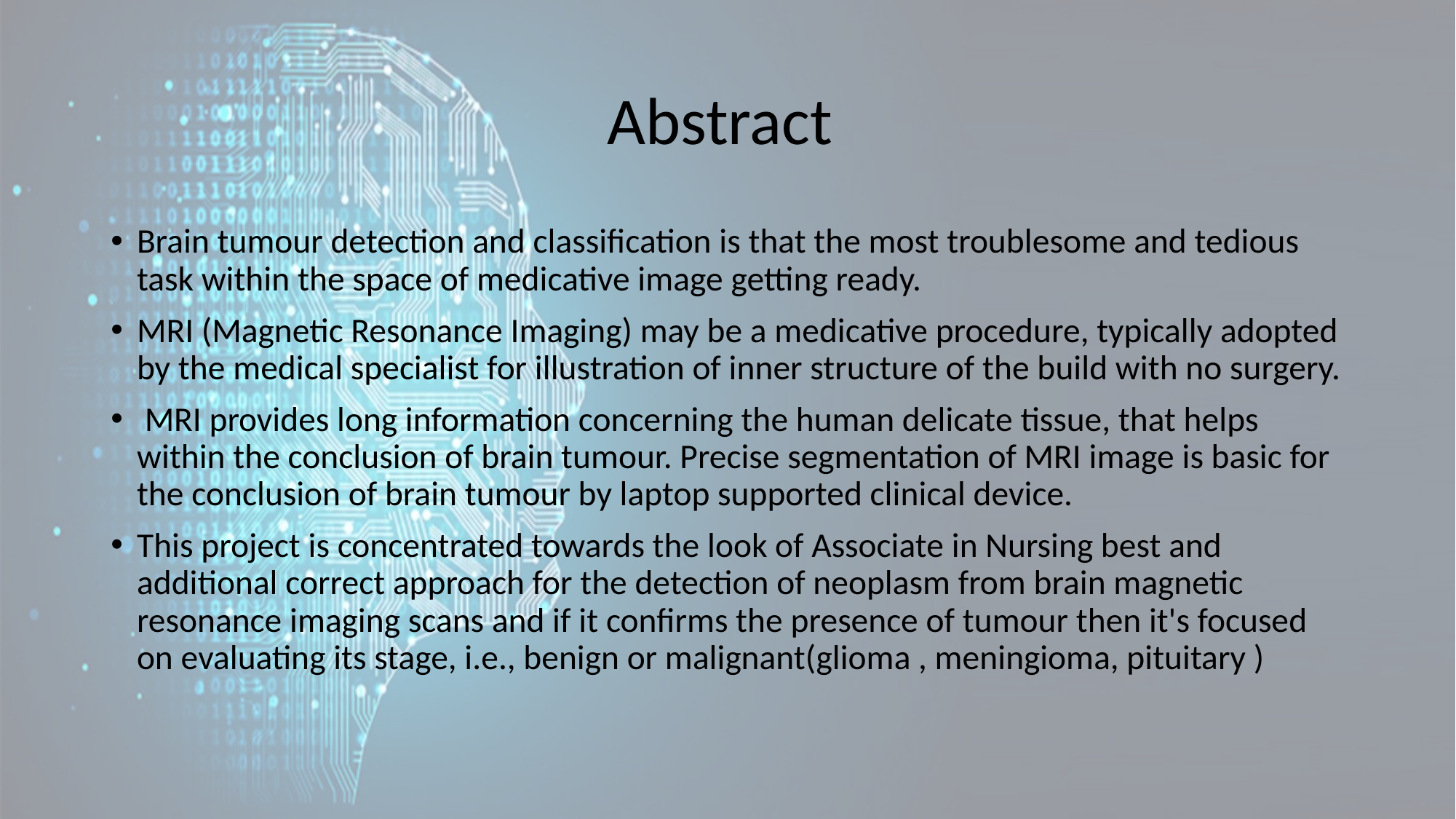

# Abstract
Brain tumour detection and classification is that the most troublesome and tedious task within the space of medicative image getting ready.
MRI (Magnetic Resonance Imaging) may be a medicative procedure, typically adopted by the medical specialist for illustration of inner structure of the build with no surgery.
 MRI provides long information concerning the human delicate tissue, that helps within the conclusion of brain tumour. Precise segmentation of MRI image is basic for the conclusion of brain tumour by laptop supported clinical device.
This project is concentrated towards the look of Associate in Nursing best and additional correct approach for the detection of neoplasm from brain magnetic resonance imaging scans and if it confirms the presence of tumour then it's focused on evaluating its stage, i.e., benign or malignant(glioma , meningioma, pituitary )